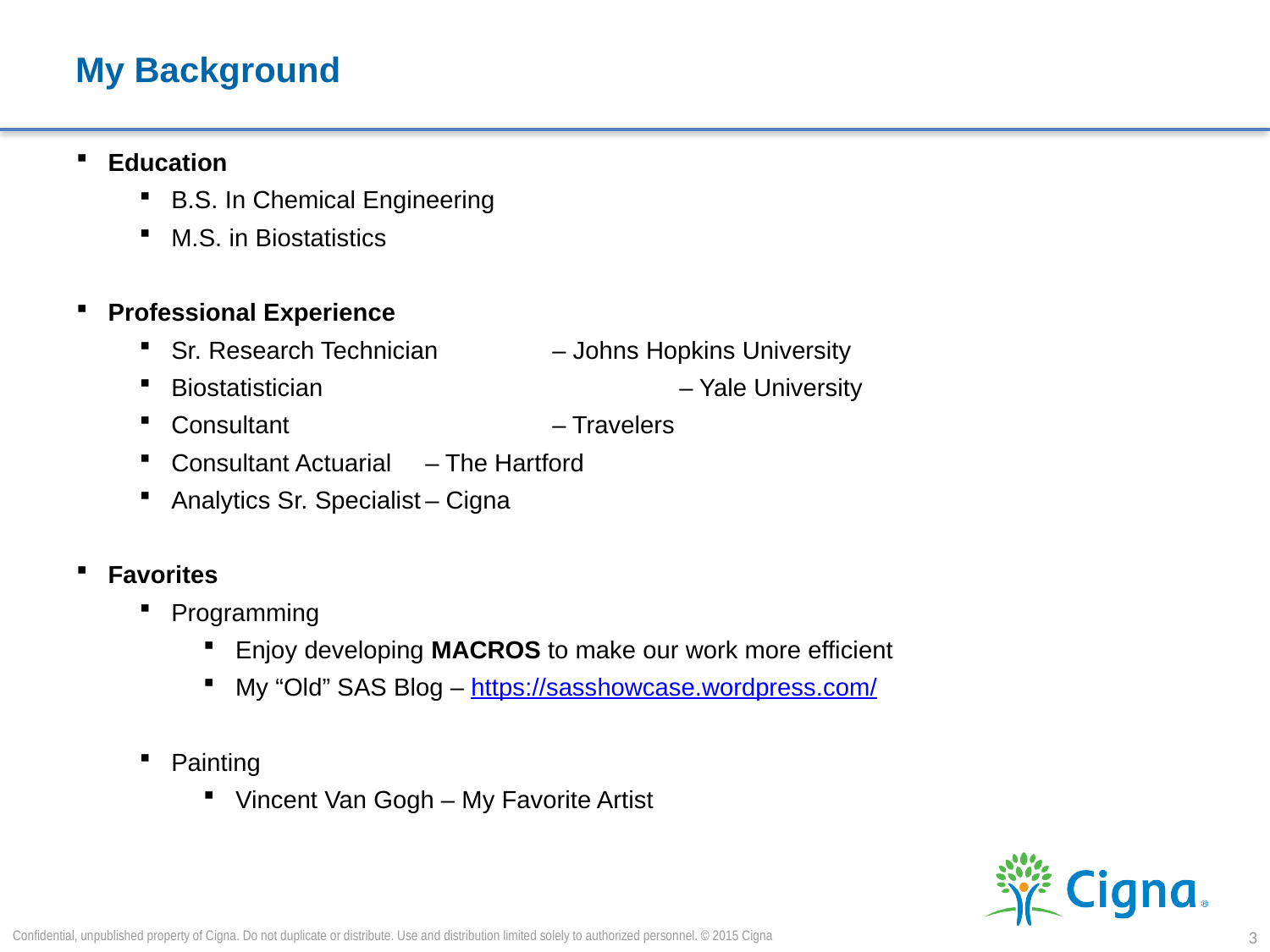

# My Background
Education
B.S. In Chemical Engineering
M.S. in Biostatistics

Professional Experience
Sr. Research Technician	– Johns Hopkins University
Biostatistician 			– Yale University
Consultant 			– Travelers
Consultant Actuarial 	– The Hartford
Analytics Sr. Specialist	– Cigna

Favorites
Programming
Enjoy developing MACROS to make our work more efficient
My “Old” SAS Blog – https://sasshowcase.wordpress.com/

Painting
Vincent Van Gogh – My Favorite Artist

Confidential, unpublished property of Cigna. Do not duplicate or distribute. Use and distribution limited solely to authorized personnel. © 2015 Cigna
3